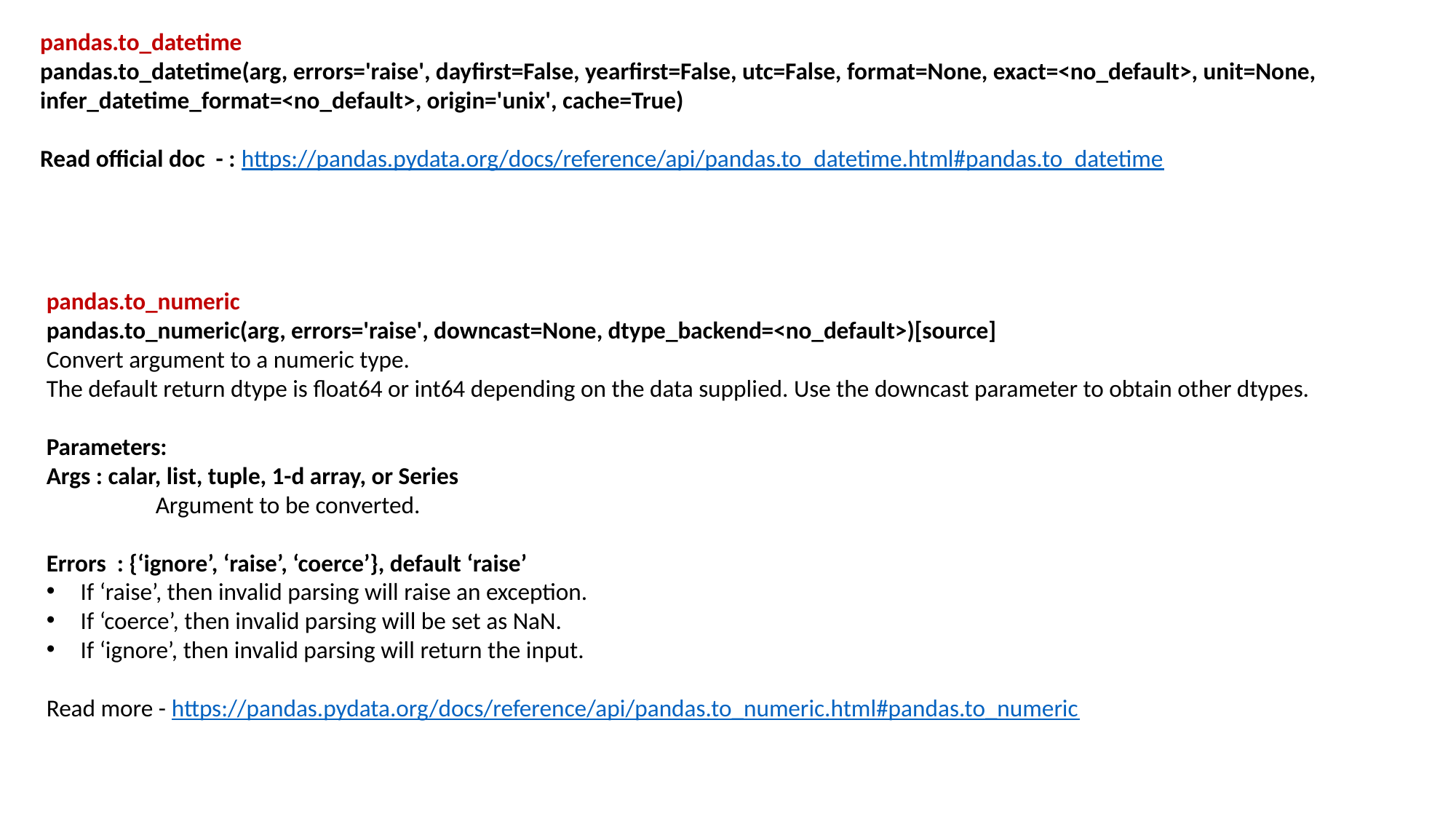

pandas.to_datetime
pandas.to_datetime(arg, errors='raise', dayfirst=False, yearfirst=False, utc=False, format=None, exact=<no_default>, unit=None, infer_datetime_format=<no_default>, origin='unix', cache=True)

Read official doc  - : https://pandas.pydata.org/docs/reference/api/pandas.to_datetime.html#pandas.to_datetime
pandas.to_numeric
pandas.to_numeric(arg, errors='raise', downcast=None, dtype_backend=<no_default>)[source]
Convert argument to a numeric type.
The default return dtype is float64 or int64 depending on the data supplied. Use the downcast parameter to obtain other dtypes.

Parameters:
Args : calar, list, tuple, 1-d array, or Series
	Argument to be converted.

Errors  : {‘ignore’, ‘raise’, ‘coerce’}, default ‘raise’
If ‘raise’, then invalid parsing will raise an exception.
If ‘coerce’, then invalid parsing will be set as NaN.
If ‘ignore’, then invalid parsing will return the input.

Read more - https://pandas.pydata.org/docs/reference/api/pandas.to_numeric.html#pandas.to_numeric